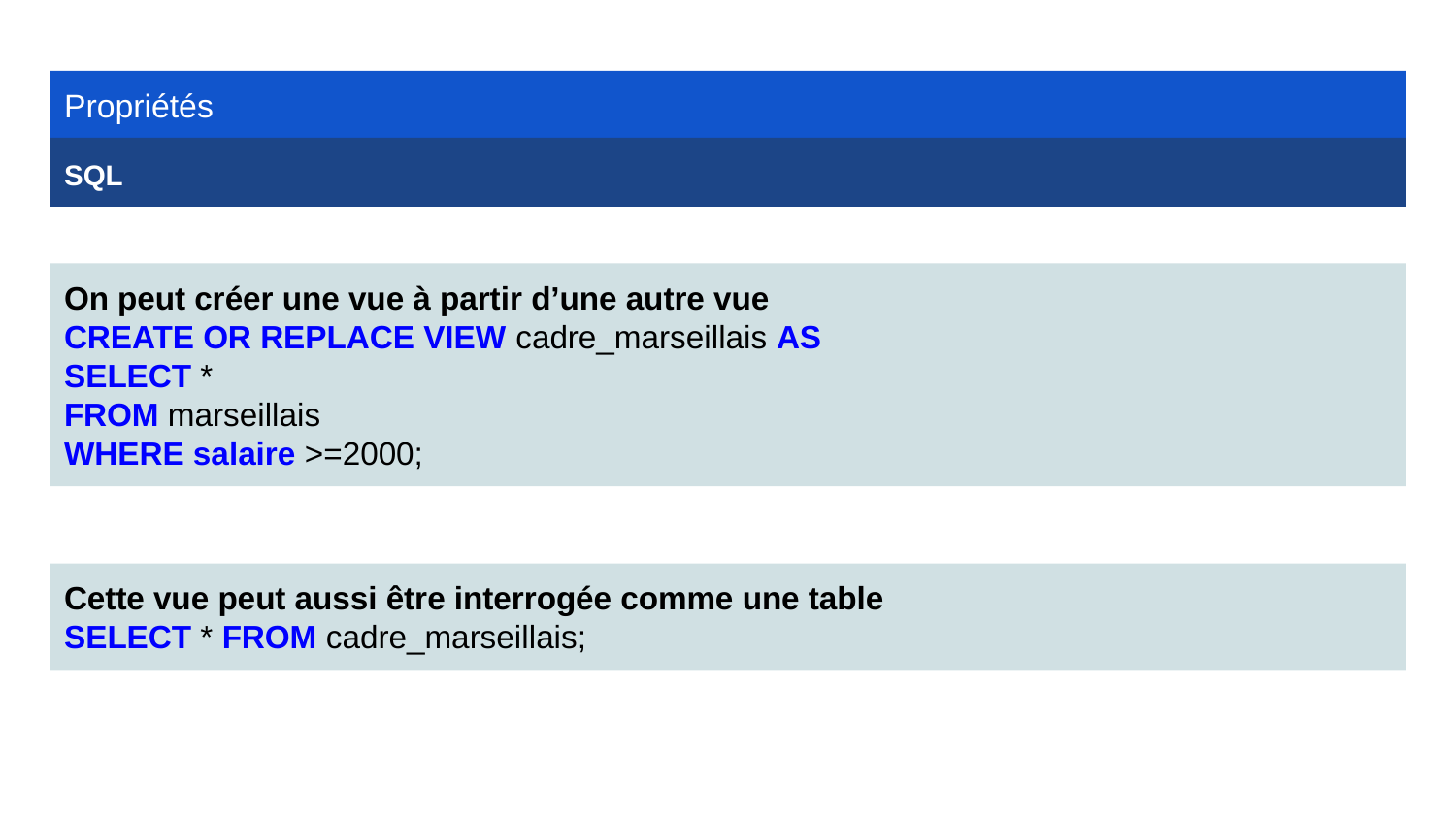

Propriétés
SQL
On peut créer une vue à partir d’une autre vue
CREATE OR REPLACE VIEW cadre_marseillais AS
SELECT *
FROM marseillais
WHERE salaire >=2000;
Cette vue peut aussi être interrogée comme une table
SELECT * FROM cadre_marseillais;